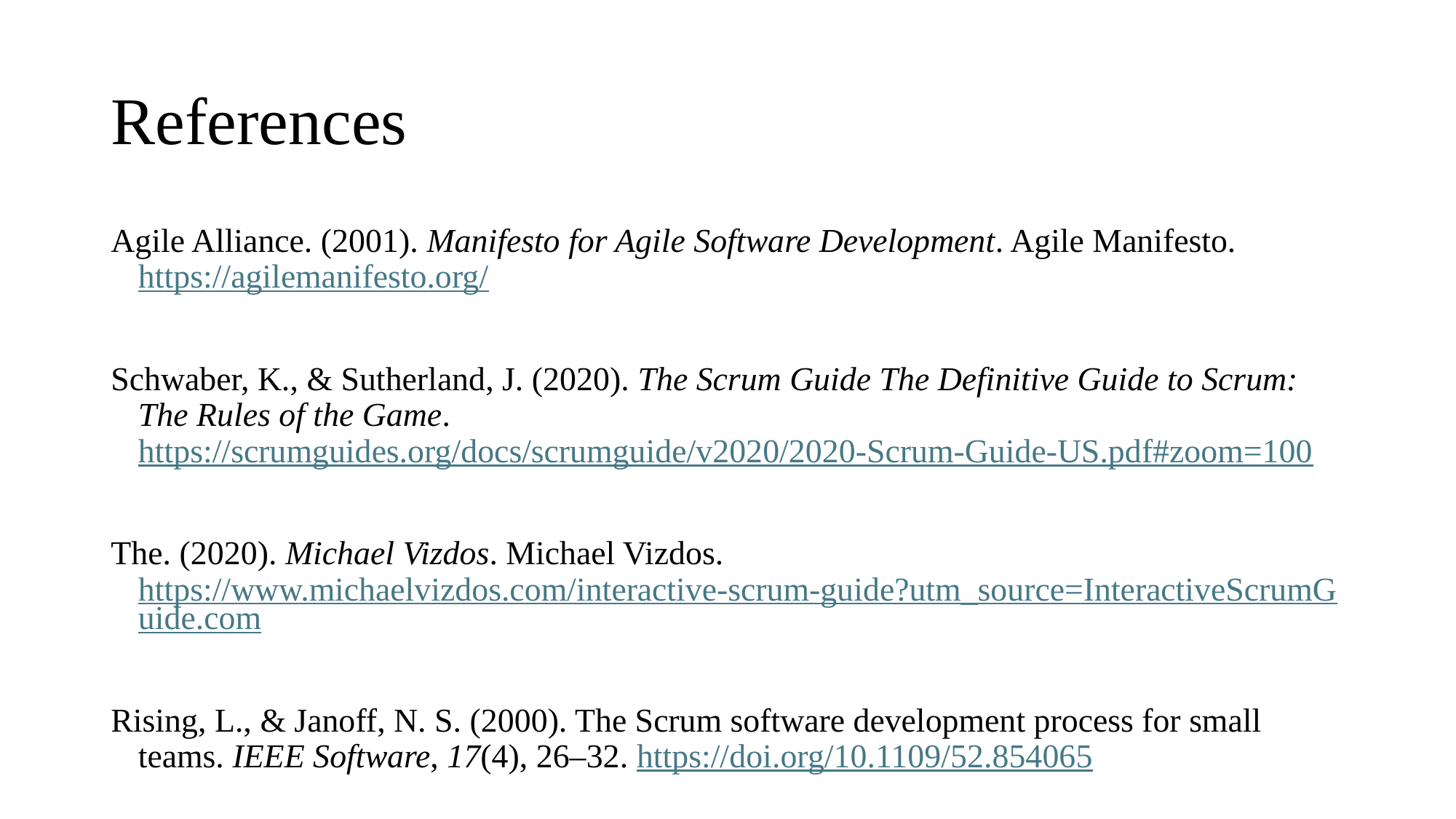

# References
Agile Alliance. (2001). Manifesto for Agile Software Development. Agile Manifesto. https://agilemanifesto.org/

Schwaber, K., & Sutherland, J. (2020). The Scrum Guide The Definitive Guide to Scrum: The Rules of the Game. https://scrumguides.org/docs/scrumguide/v2020/2020-Scrum-Guide-US.pdf#zoom=100
‌
The. (2020). Michael Vizdos. Michael Vizdos. https://www.michaelvizdos.com/interactive-scrum-guide?utm_source=InteractiveScrumGuide.com

Rising, L., & Janoff, N. S. (2000). The Scrum software development process for small teams. IEEE Software, 17(4), 26–32. https://doi.org/10.1109/52.854065
‌

‌

‌